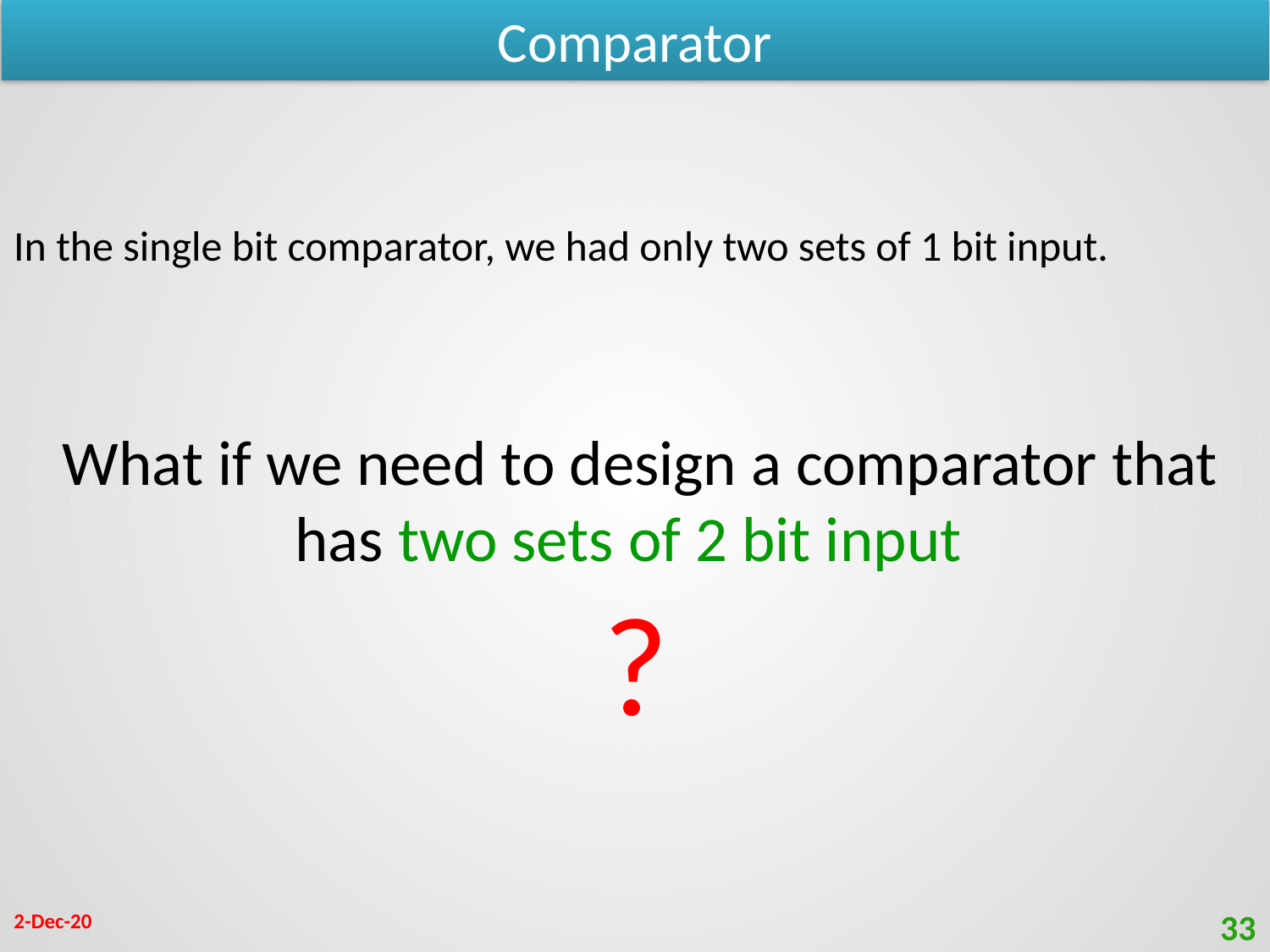

Comparator
In the single bit comparator, we had only two sets of 1 bit input.

 What if we need to design a comparator that has two sets of 2 bit input
?
2-Dec-20
33